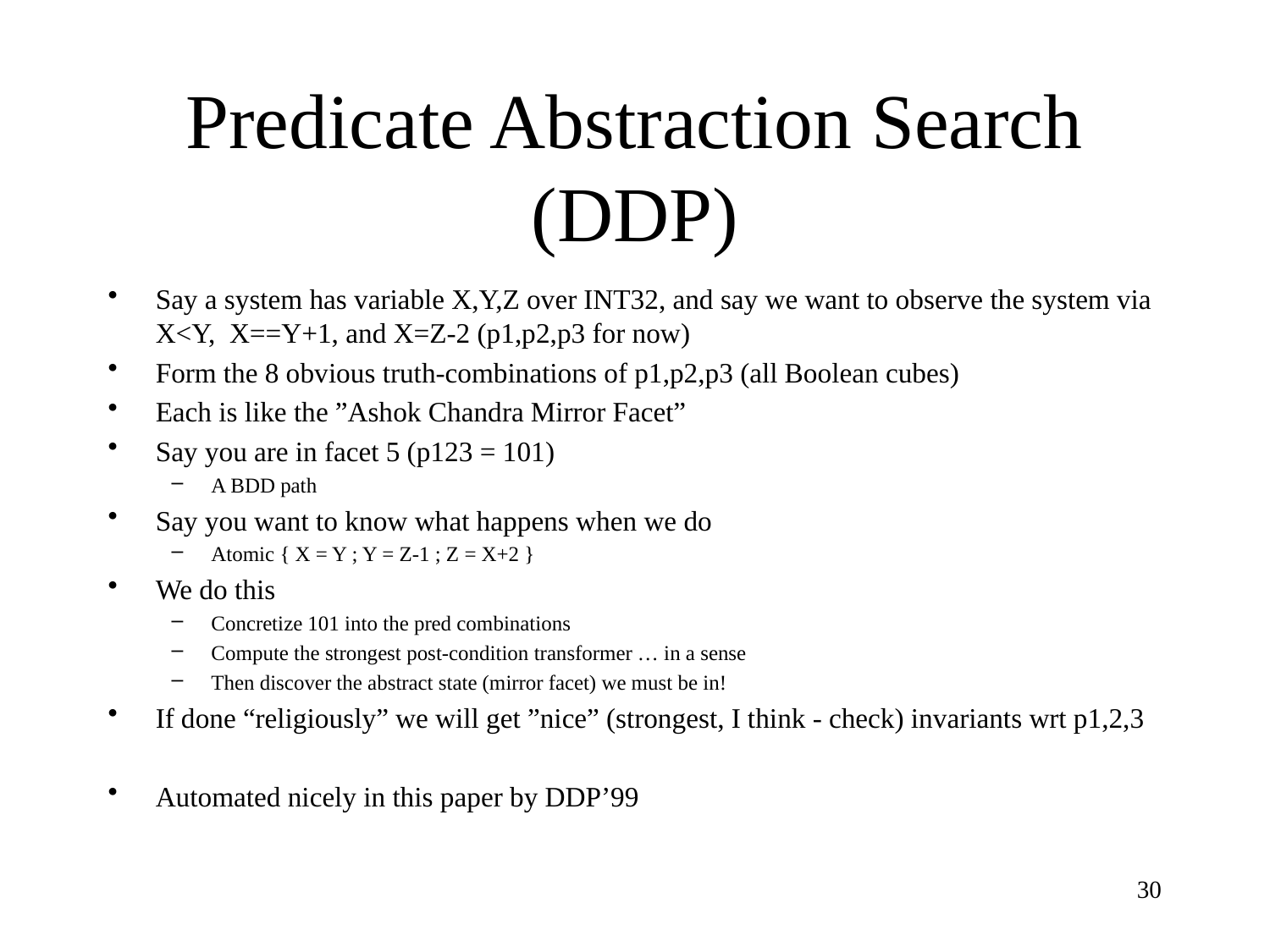

# Predicate Abstraction Search (DDP)
Say a system has variable X,Y,Z over INT32, and say we want to observe the system via X<Y,  X==Y+1, and X=Z-2 (p1,p2,p3 for now)
Form the 8 obvious truth-combinations of p1,p2,p3 (all Boolean cubes)
Each is like the ”Ashok Chandra Mirror Facet”
Say you are in facet 5 (p123 = 101)
A BDD path
Say you want to know what happens when we do
Atomic { X = Y ; Y = Z-1 ; Z = X+2 }
We do this
Concretize 101 into the pred combinations
Compute the strongest post-condition transformer … in a sense
Then discover the abstract state (mirror facet) we must be in!
If done “religiously” we will get ”nice” (strongest, I think - check) invariants wrt p1,2,3

Automated nicely in this paper by DDP’99

30